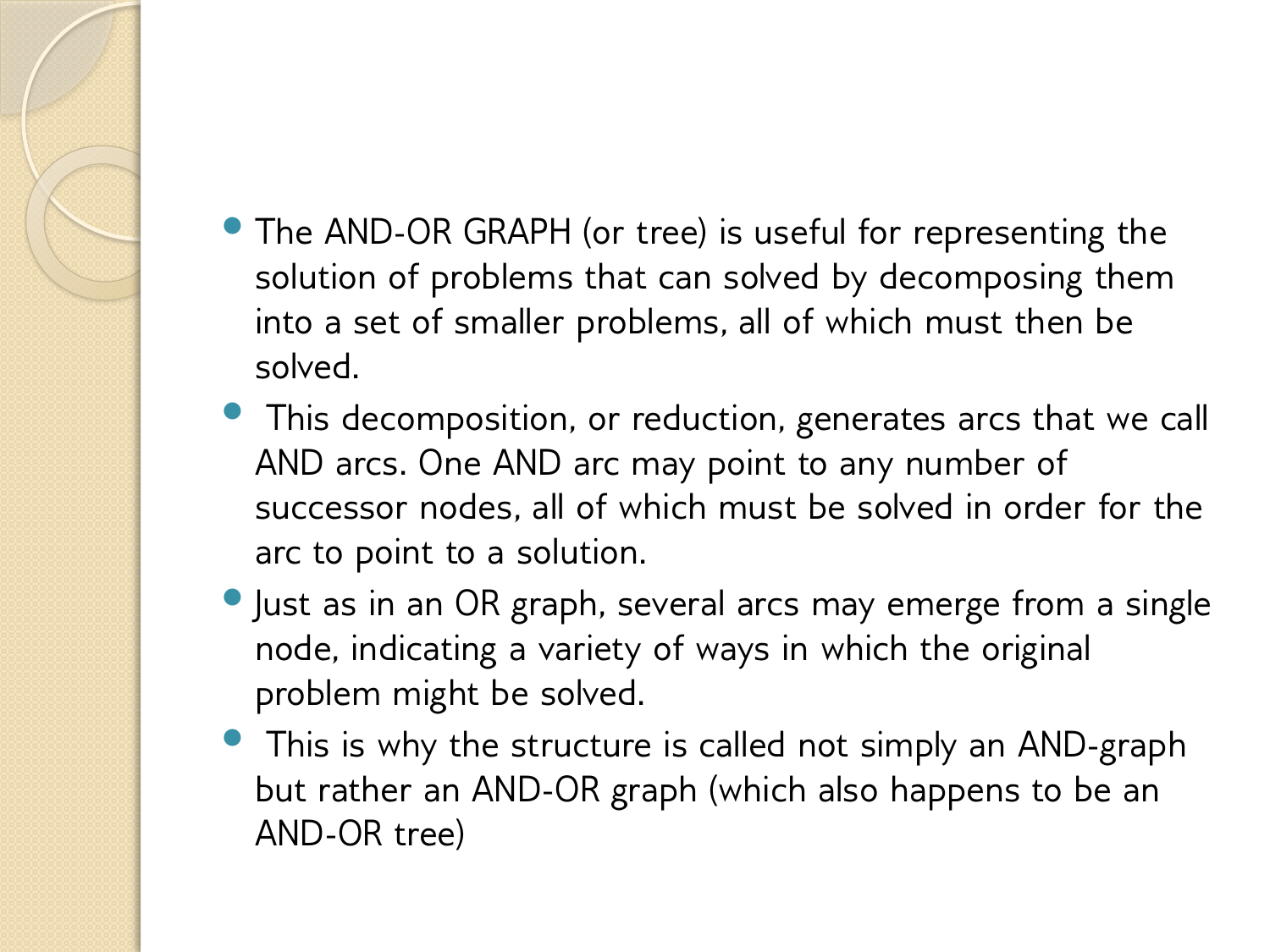

#
The AND-OR GRAPH (or tree) is useful for representing the solution of problems that can solved by decomposing them into a set of smaller problems, all of which must then be solved.
 This decomposition, or reduction, generates arcs that we call AND arcs. One AND arc may point to any number of successor nodes, all of which must be solved in order for the arc to point to a solution.
Just as in an OR graph, several arcs may emerge from a single node, indicating a variety of ways in which the original problem might be solved.
 This is why the structure is called not simply an AND-graph but rather an AND-OR graph (which also happens to be an AND-OR tree)